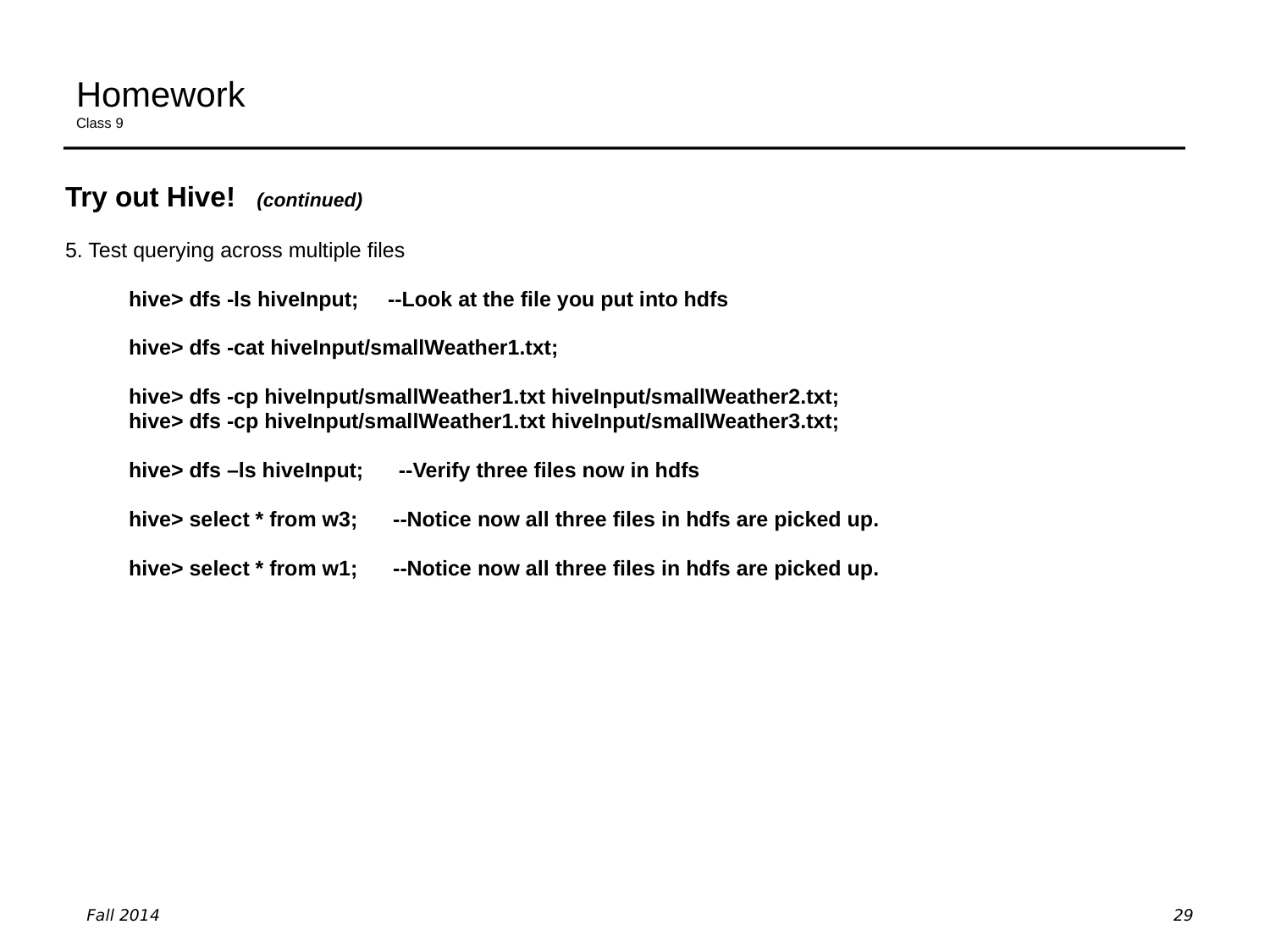

# Homework Class 9

Try out Hive!   (continued)

5. Test querying across multiple files

hive> dfs -ls hiveInput;     --Look at the file you put into hdfs

hive> dfs -cat hiveInput/smallWeather1.txt;

hive> dfs -cp hiveInput/smallWeather1.txt hiveInput/smallWeather2.txt;
hive> dfs -cp hiveInput/smallWeather1.txt hiveInput/smallWeather3.txt;

hive> dfs –ls hiveInput;      --Verify three files now in hdfs

hive> select * from w3;      --Notice now all three files in hdfs are picked up.

hive> select * from w1;      --Notice now all three files in hdfs are picked up.

29